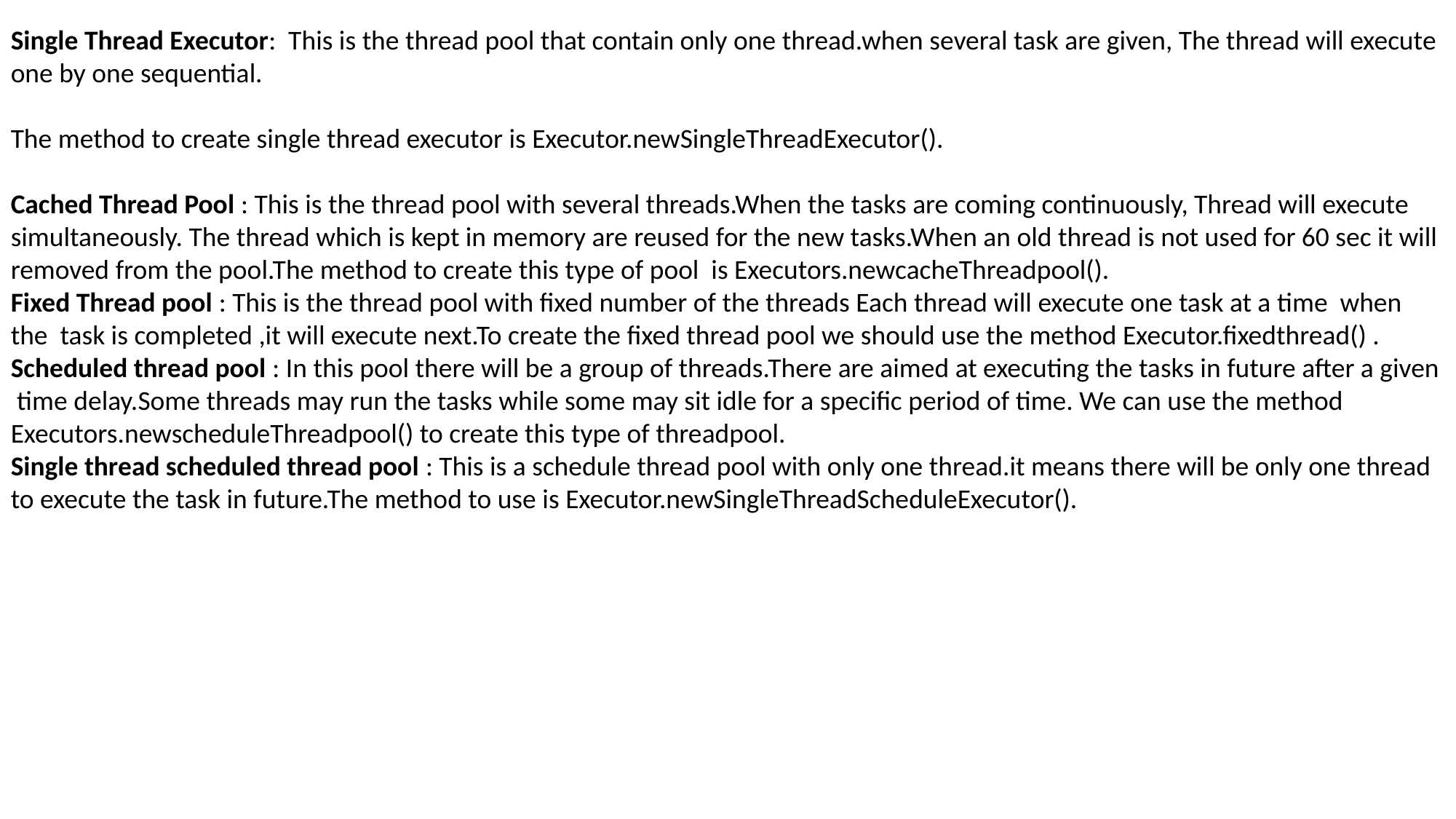

Single Thread Executor:  This is the thread pool that contain only one thread.when several task are given, The thread will execute one by one sequential.

The method to create single thread executor is Executor.newSingleThreadExecutor().

Cached Thread Pool : This is the thread pool with several threads.When the tasks are coming continuously, Thread will execute simultaneously. The thread which is kept in memory are reused for the new tasks.When an old thread is not used for 60 sec it will removed from the pool.The method to create this type of pool  is Executors.newcacheThreadpool().
Fixed Thread pool : This is the thread pool with fixed number of the threads Each thread will execute one task at a time  when the  task is completed ,it will execute next.To create the fixed thread pool we should use the method Executor.fixedthread() .
Scheduled thread pool : In this pool there will be a group of threads.There are aimed at executing the tasks in future after a given  time delay.Some threads may run the tasks while some may sit idle for a specific period of time. We can use the method Executors.newscheduleThreadpool() to create this type of threadpool.
Single thread scheduled thread pool : This is a schedule thread pool with only one thread.it means there will be only one thread to execute the task in future.The method to use is Executor.newSingleThreadScheduleExecutor().